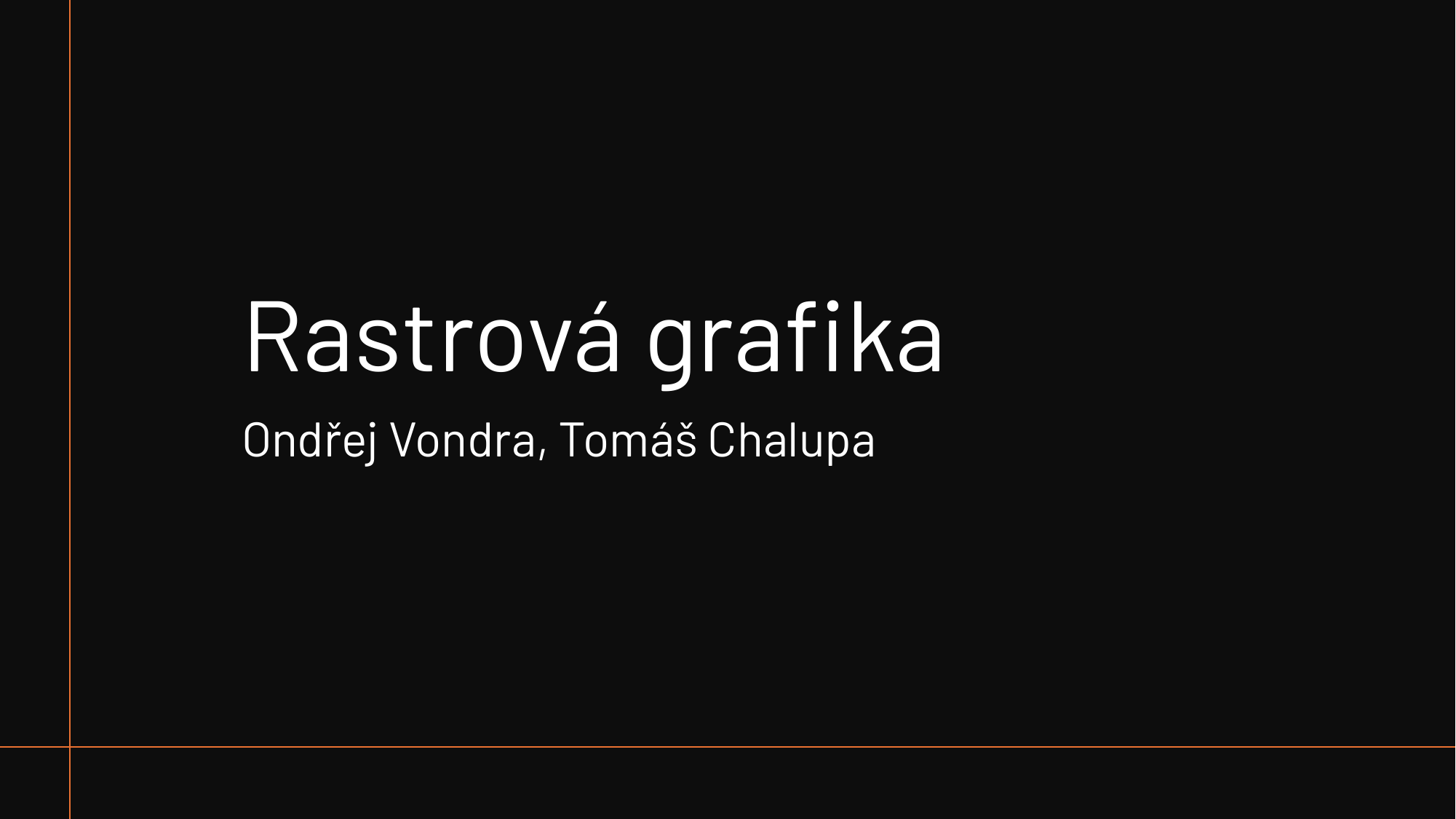

# Rastrová grafika
Ondřej Vondra, Tomáš Chalupa